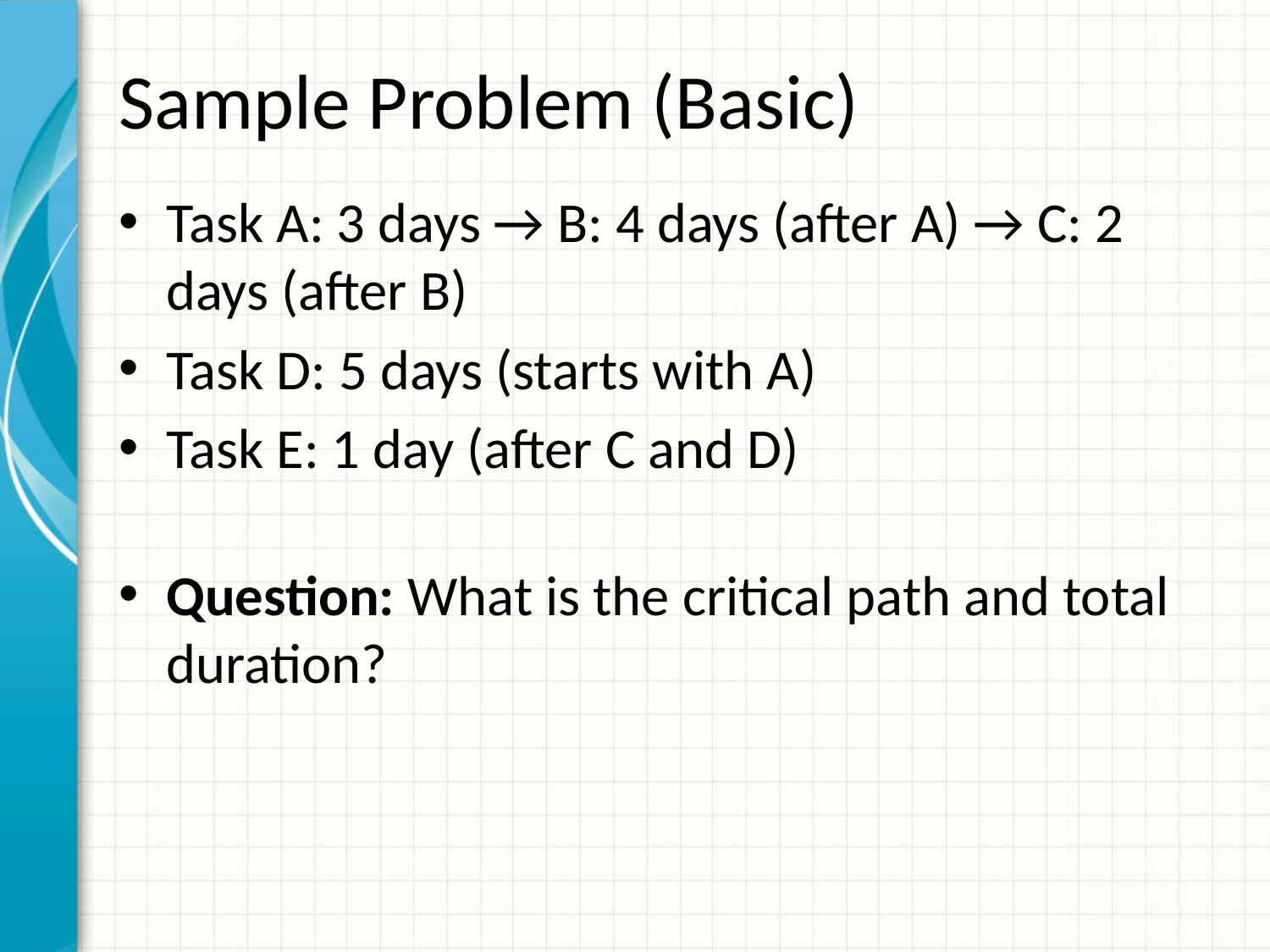

# Sample Problem (Basic)
Task A: 3 days → B: 4 days (after A) → C: 2 days (after B)
Task D: 5 days (starts with A)
Task E: 1 day (after C and D)
Question: What is the critical path and total duration?